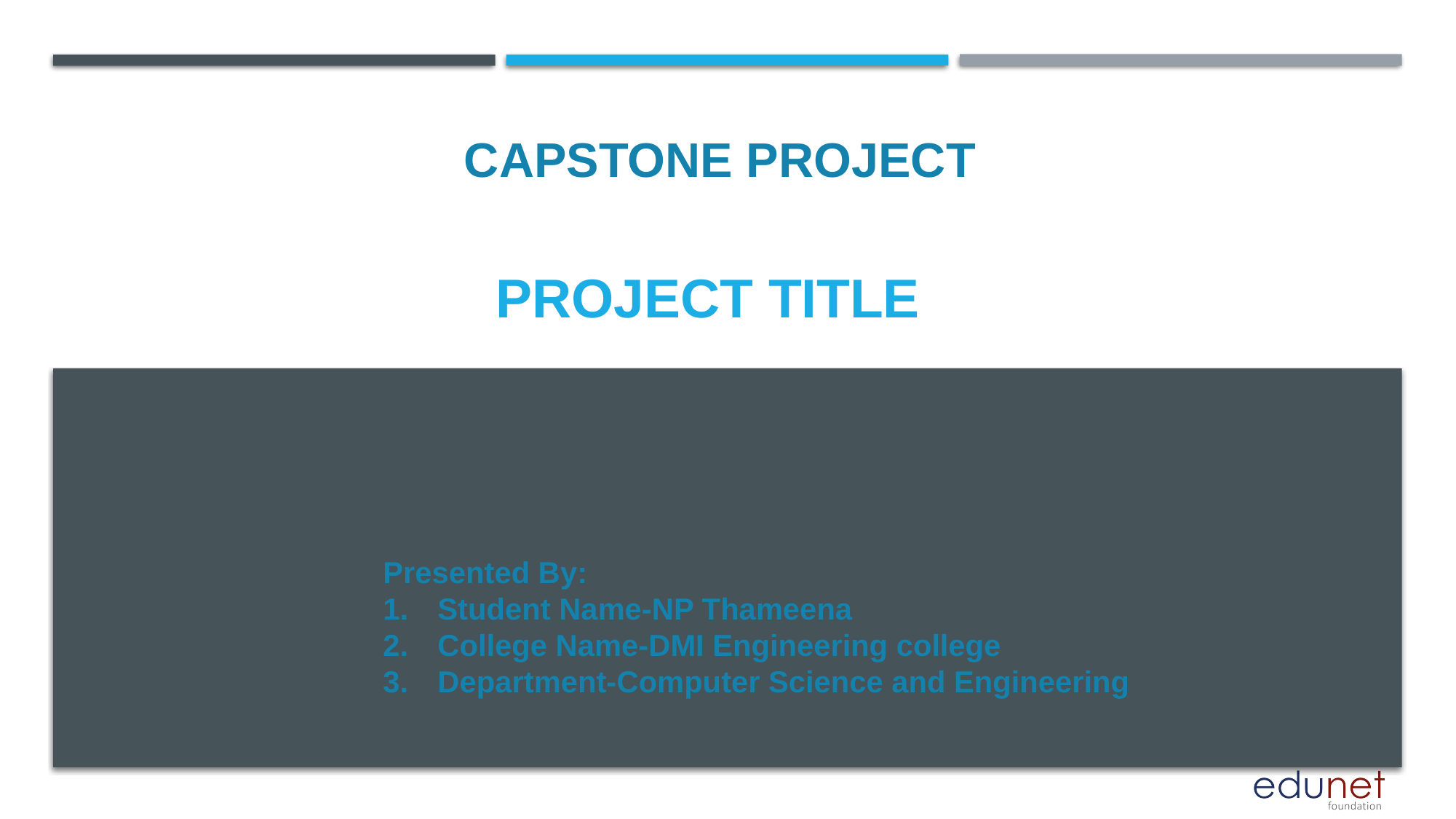

CAPSTONE PROJECT
# PROJECT TITLE
Presented By:
Student Name-NP Thameena
College Name-DMI Engineering college
Department-Computer Science and Engineering